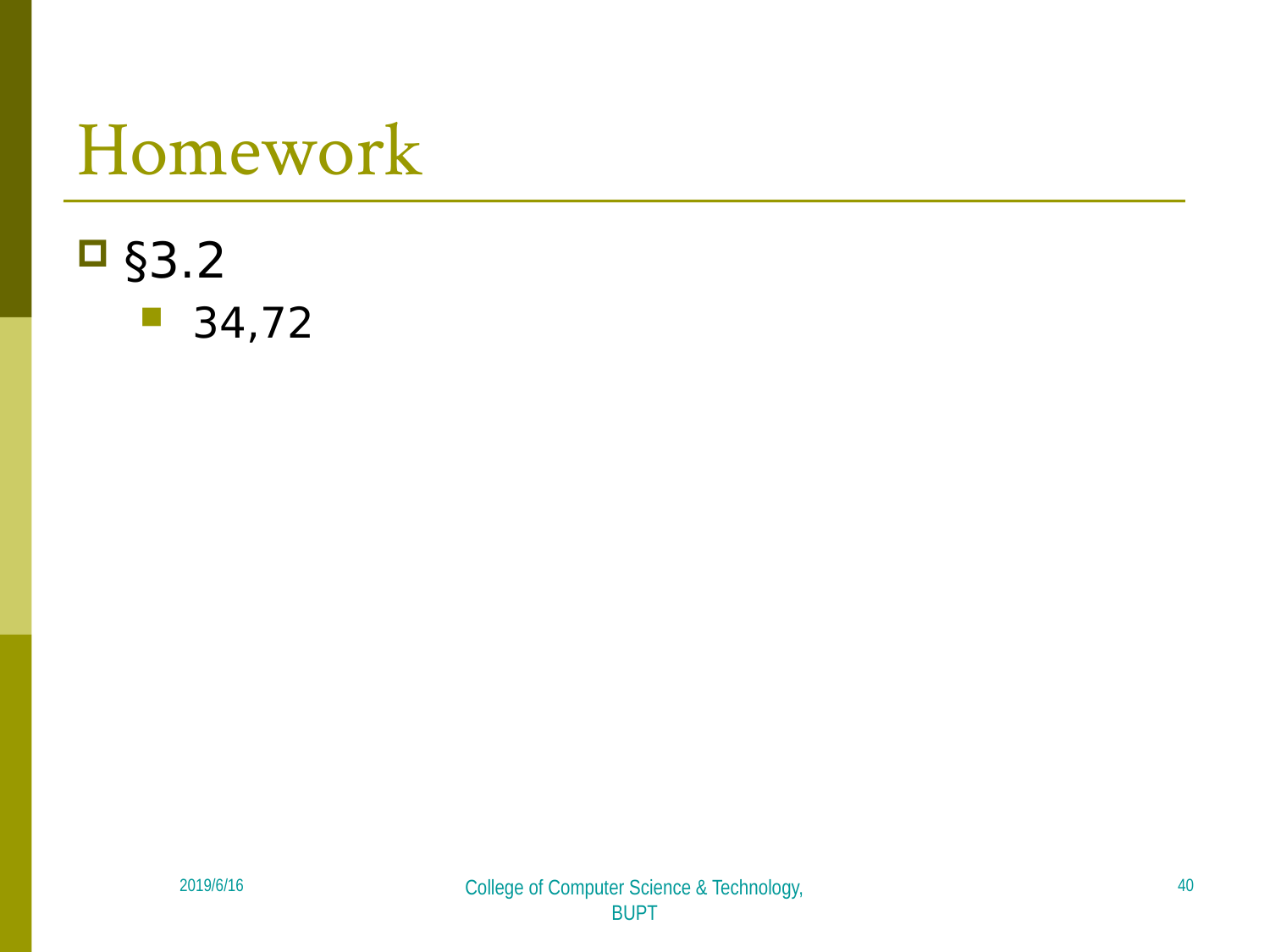

# Homework
§3.2
 34,72
40
2019/6/16
College of Computer Science & Technology, BUPT